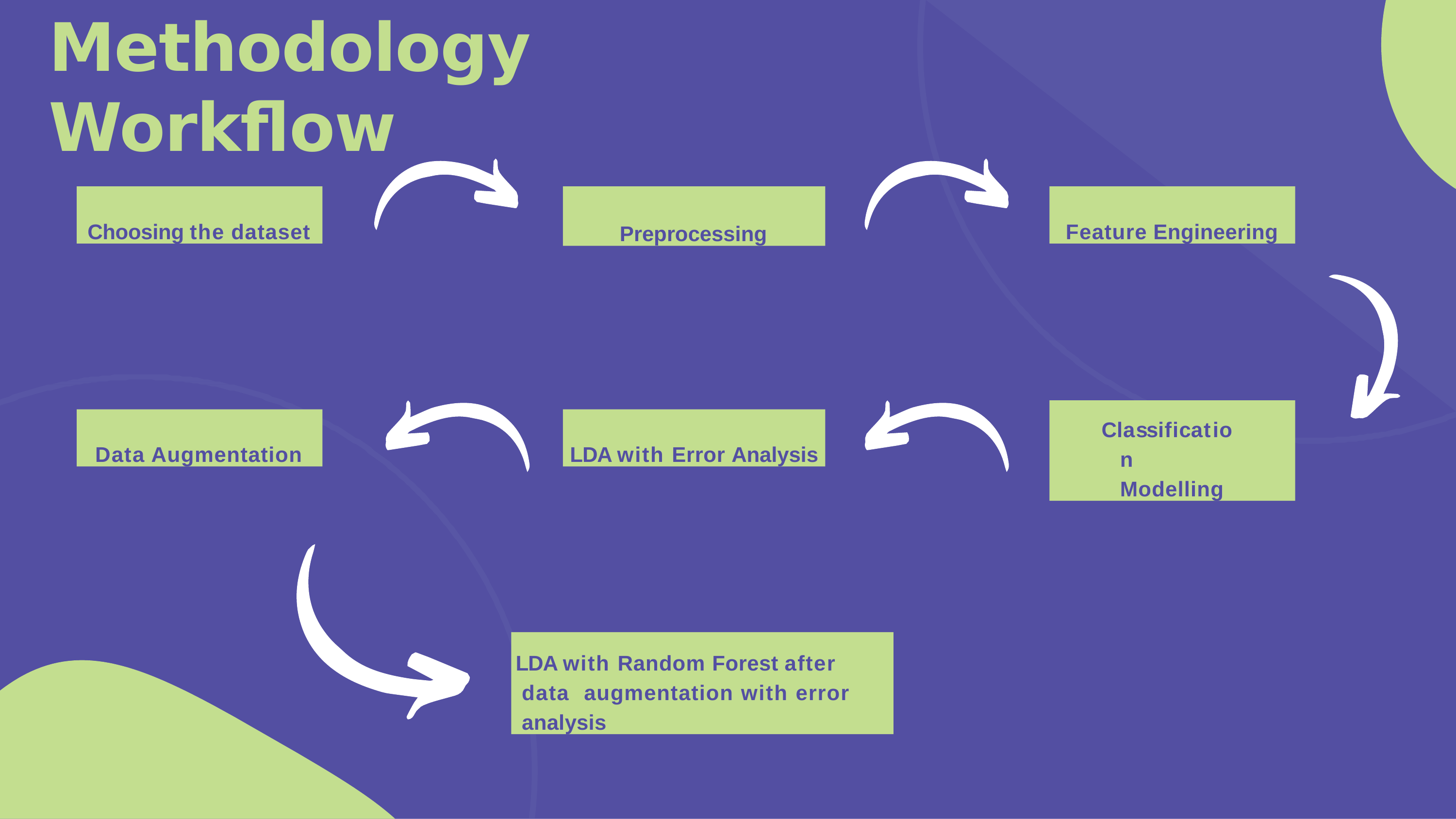

# Methodology Workflow

Choosing the dataset

Feature Engineering

Preprocessing

Classification  Modelling

Data Augmentation

LDA with Error Analysis

LDA with Random Forest after data  augmentation with error analysis